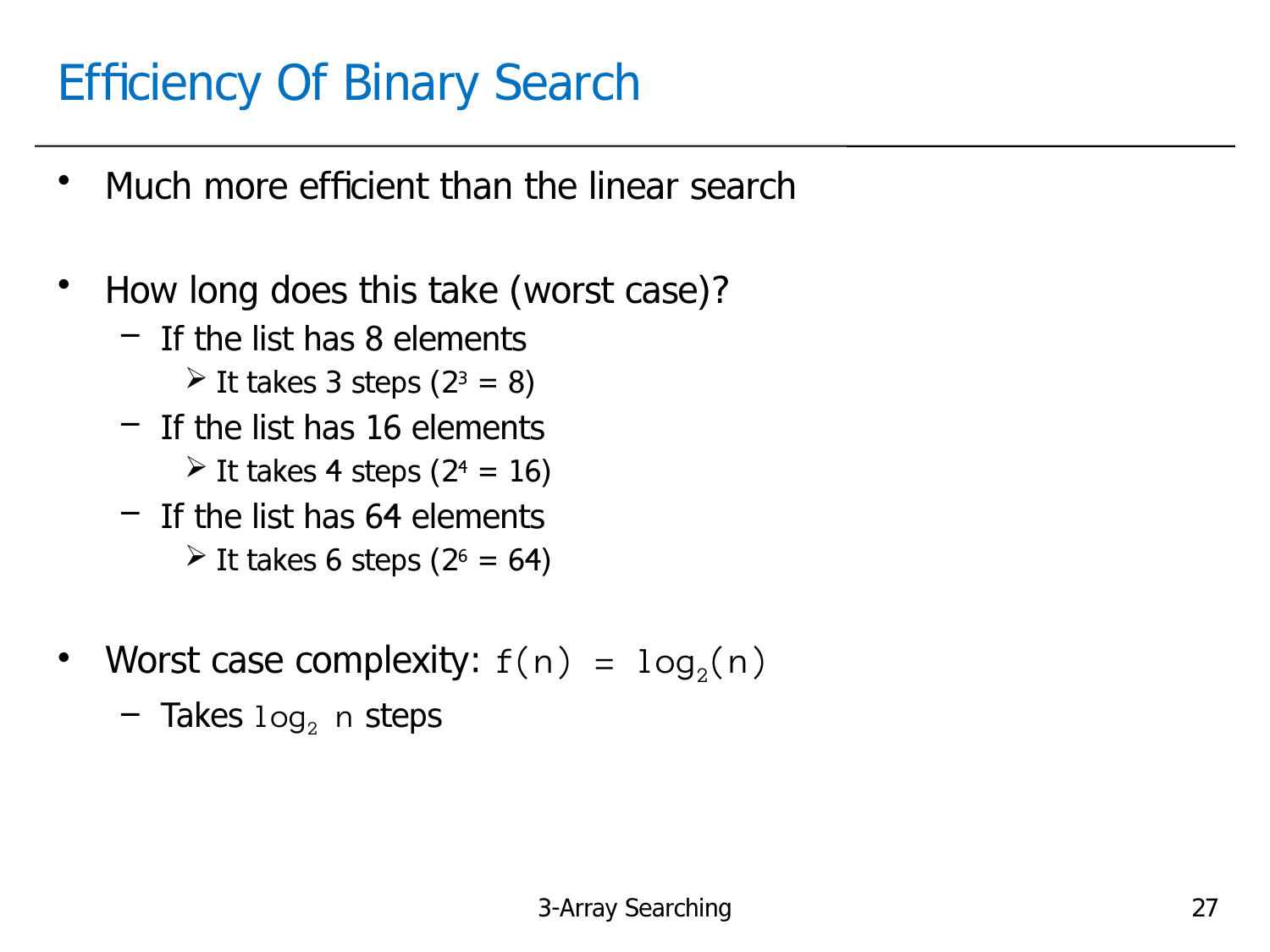

# Efficiency Of Binary Search
Much more efficient than the linear search

How long does this take (worst case)?
If the list has 8 elements
It takes 3 steps (23 = 8)
If the list has 16 elements
It takes 4 steps (24 = 16)
If the list has 64 elements
It takes 6 steps (26 = 64)

Worst case complexity: f(n) = log2(n)
Takes log2 n steps

3-Array Searching
27